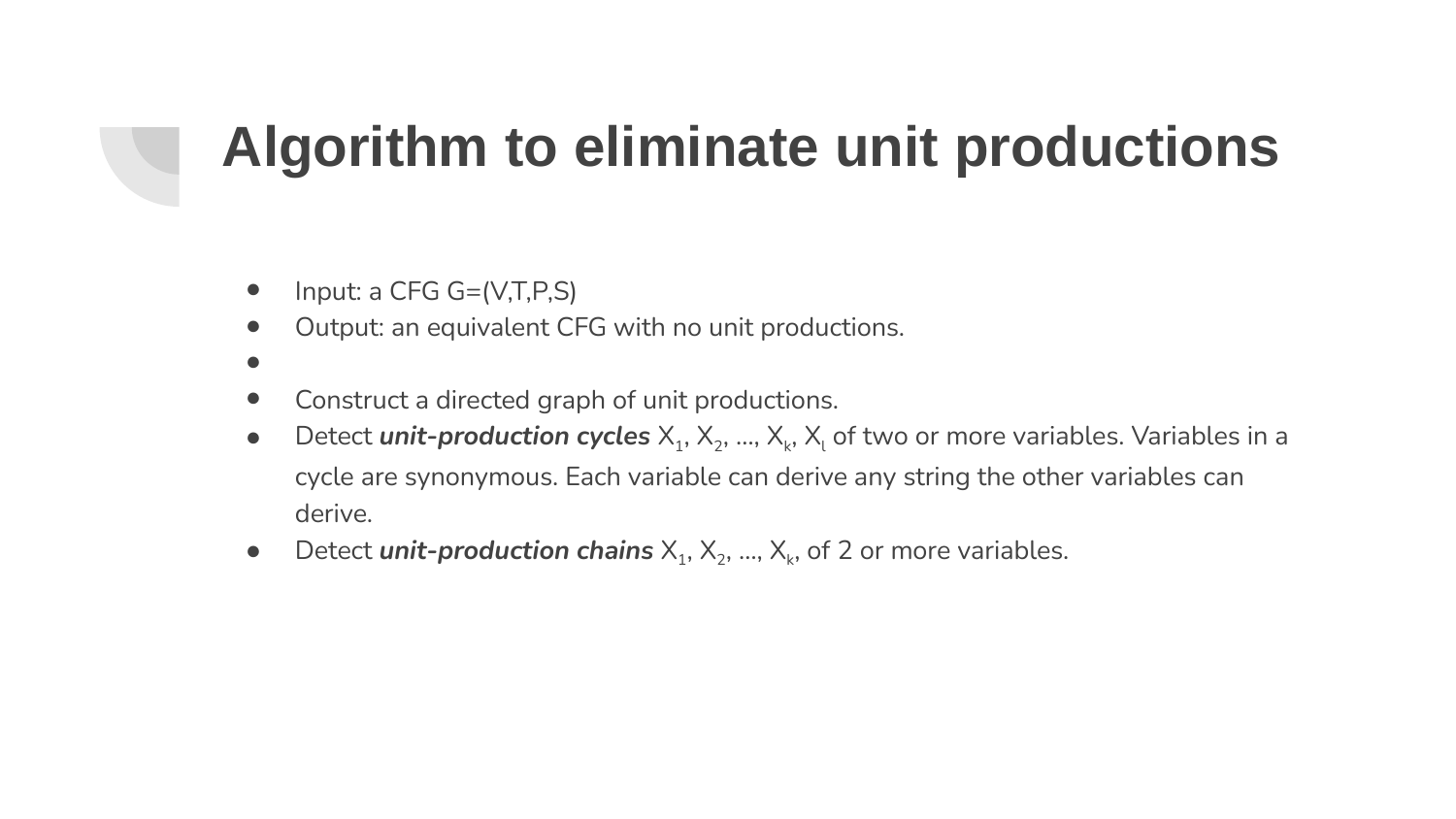

# Algorithm to eliminate unit productions
Input: a CFG G=(V,T,P,S)
Output: an equivalent CFG with no unit productions.

Construct a directed graph of unit productions.
Detect unit-production cycles X1, X2, …, Xk, Xl of two or more variables. Variables in a cycle are synonymous. Each variable can derive any string the other variables can derive.
Detect unit-production chains X1, X2, …, Xk, of 2 or more variables.